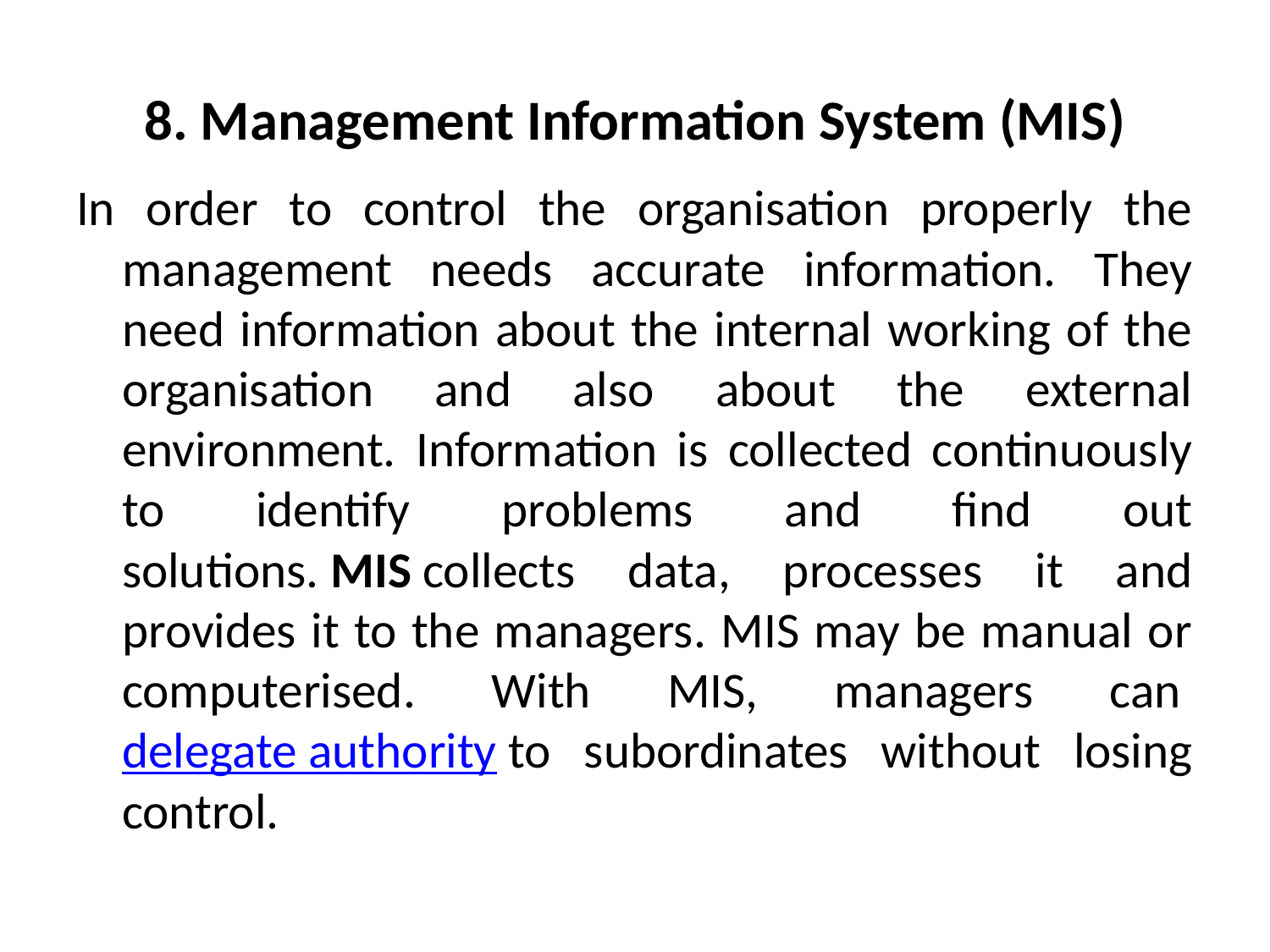

# 8. Management Information System (MIS)
In order to control the organisation properly the management needs accurate information. They need information about the internal working of the organisation and also about the external environment. Information is collected continuously to identify problems and find out solutions. MIS collects data, processes it and provides it to the managers. MIS may be manual or computerised. With MIS, managers can delegate authority to subordinates without losing control.